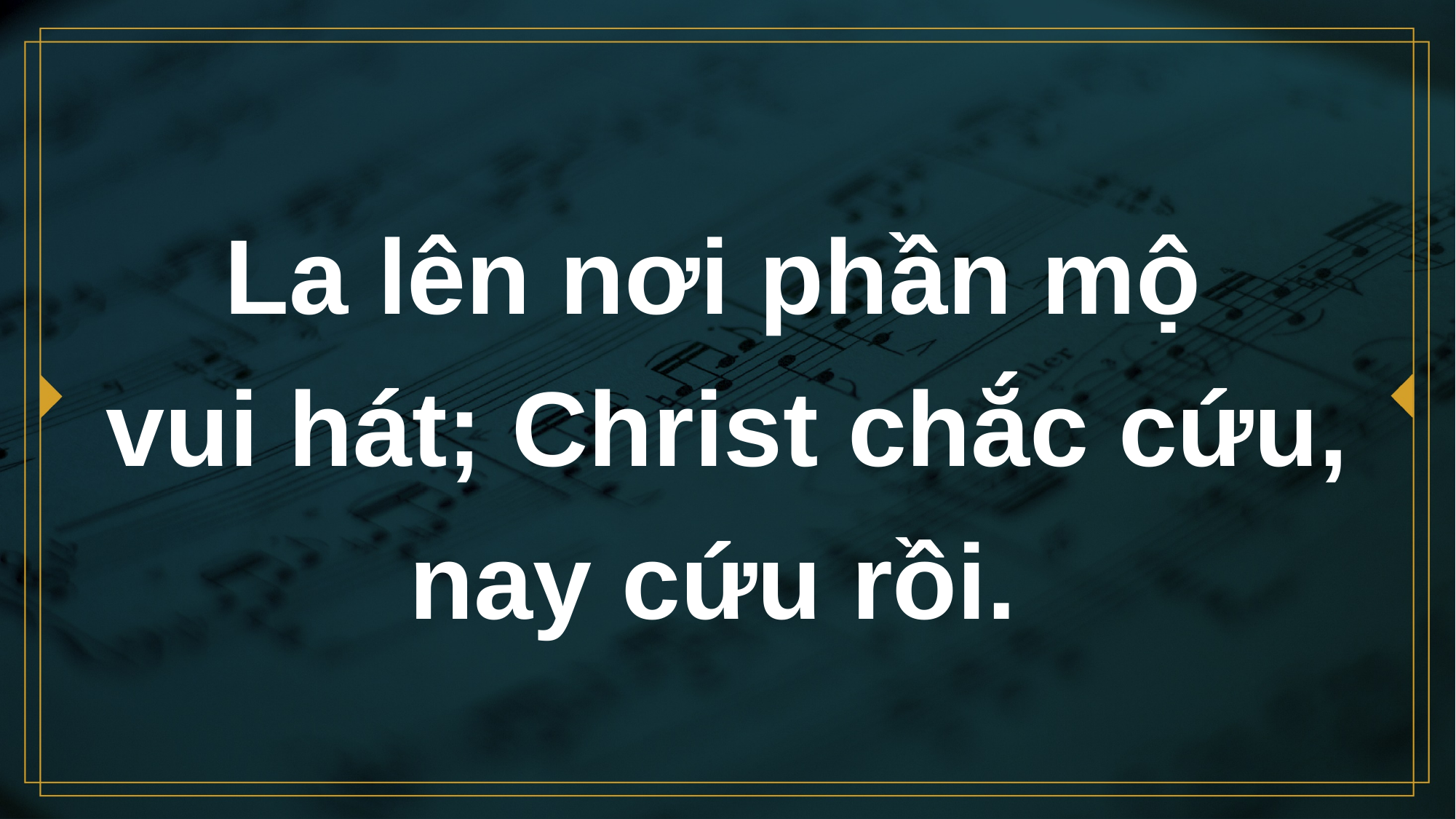

# La lên nơi phần mộ vui hát; Christ chắc cứu, nay cứu rồi.